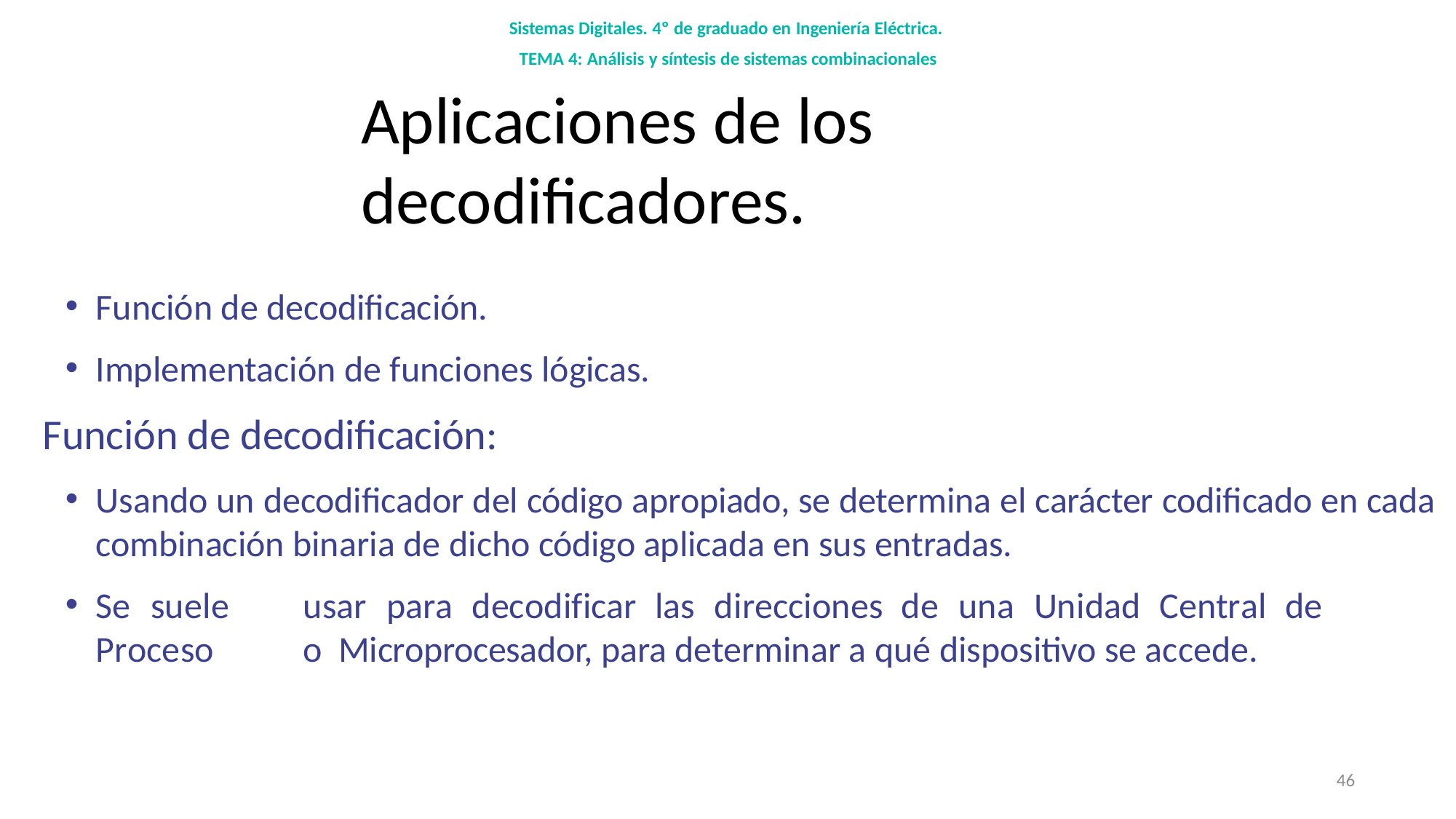

Sistemas Digitales. 4º de graduado en Ingeniería Eléctrica.  TEMA 4: Análisis y síntesis de sistemas combinacionales
# Aplicaciones de los decodificadores.
Función de decodificación.
Implementación de funciones lógicas.
Función de decodificación:
Usando un decodificador del código apropiado, se determina el carácter codificado en cada  combinación binaria de dicho código aplicada en sus entradas.
Se	suele	usar	para	decodificar	las	direcciones	de	una	Unidad	Central	de	Proceso	o  Microprocesador, para determinar a qué dispositivo se accede.
46